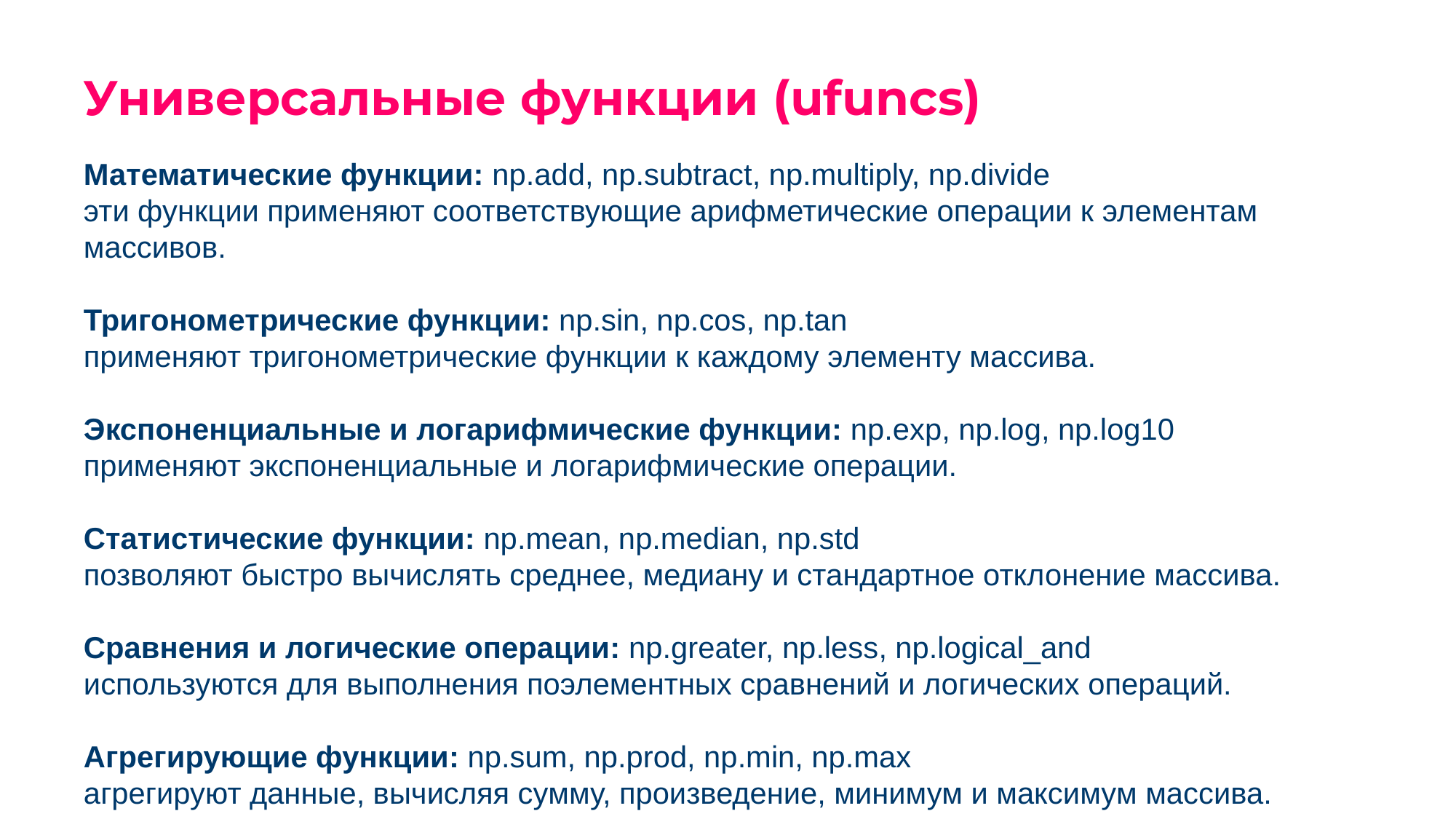

Универсальные функции (ufuncs)
Математические функции: np.add, np.subtract, np.multiply, np.divide
эти функции применяют соответствующие арифметические операции к элементам массивов.

Тригонометрические функции: np.sin, np.cos, np.tan
применяют тригонометрические функции к каждому элементу массива.

Экспоненциальные и логарифмические функции: np.exp, np.log, np.log10
применяют экспоненциальные и логарифмические операции.

Статистические функции: np.mean, np.median, np.std
позволяют быстро вычислять среднее, медиану и стандартное отклонение массива.

Сравнения и логические операции: np.greater, np.less, np.logical_and
используются для выполнения поэлементных сравнений и логических операций.

Агрегирующие функции: np.sum, np.prod, np.min, np.max
агрегируют данные, вычисляя сумму, произведение, минимум и максимум массива.